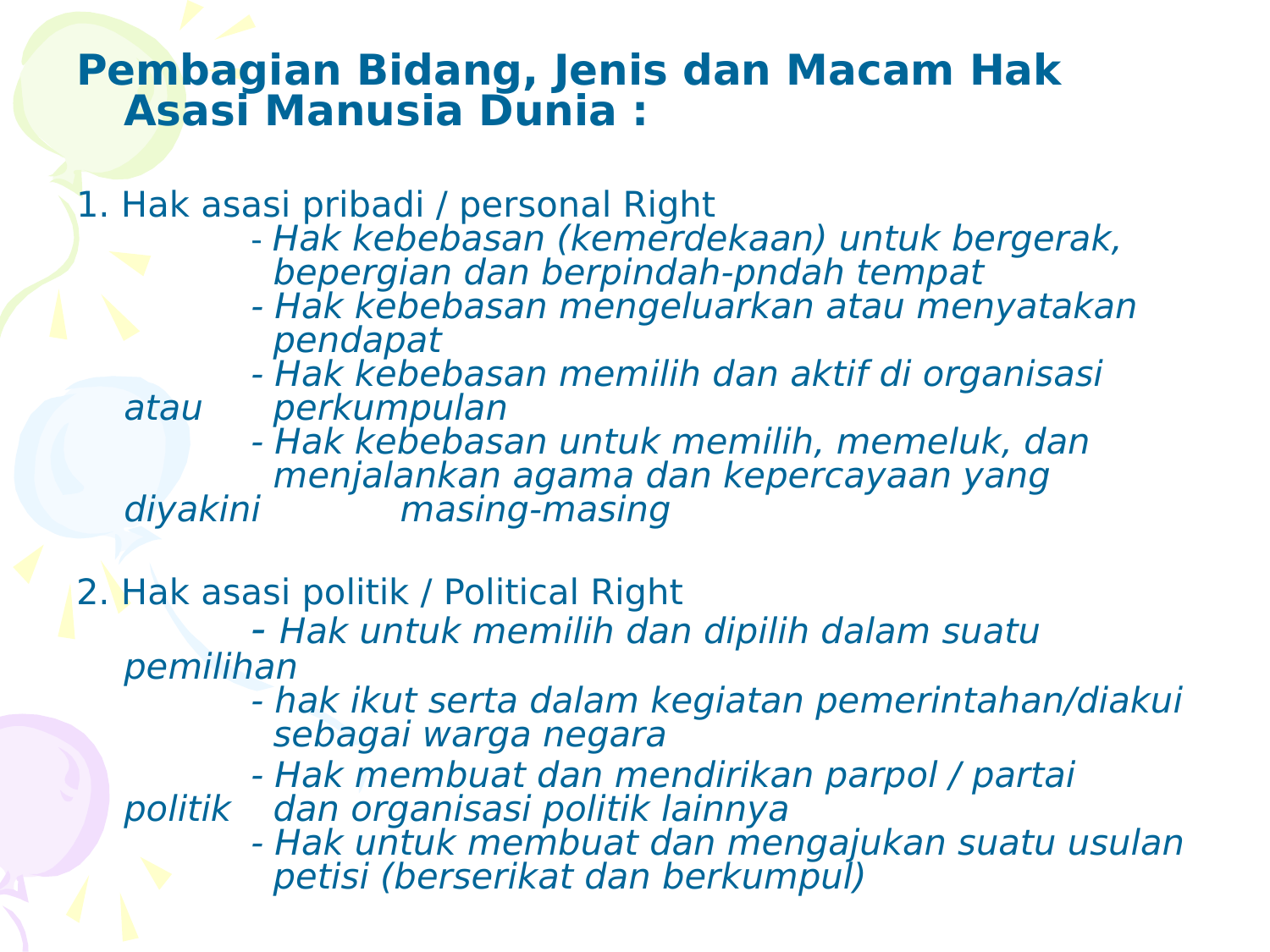

Pembagian Bidang, Jenis dan Macam Hak Asasi Manusia Dunia :

1. Hak asasi pribadi / personal Right
	- Hak kebebasan (kemerdekaan) untuk bergerak,   	  bepergian dan berpindah-pndah tempat
	- Hak kebebasan mengeluarkan atau menyatakan  	  pendapat
	- Hak kebebasan memilih dan aktif di organisasi atau 	  perkumpulan
	- Hak kebebasan untuk memilih, memeluk, dan 	  	  menjalankan agama dan kepercayaan yang diyakini 	  masing-masing

2. Hak asasi politik / Political Right
	- Hak untuk memilih dan dipilih dalam suatu pemilihan
	- hak ikut serta dalam kegiatan pemerintahan/diakui 	  sebagai warga negara
		- Hak membuat dan mendirikan parpol / partai politik 	  dan organisasi politik lainnya
	- Hak untuk membuat dan mengajukan suatu usulan 	  petisi (berserikat dan berkumpul)